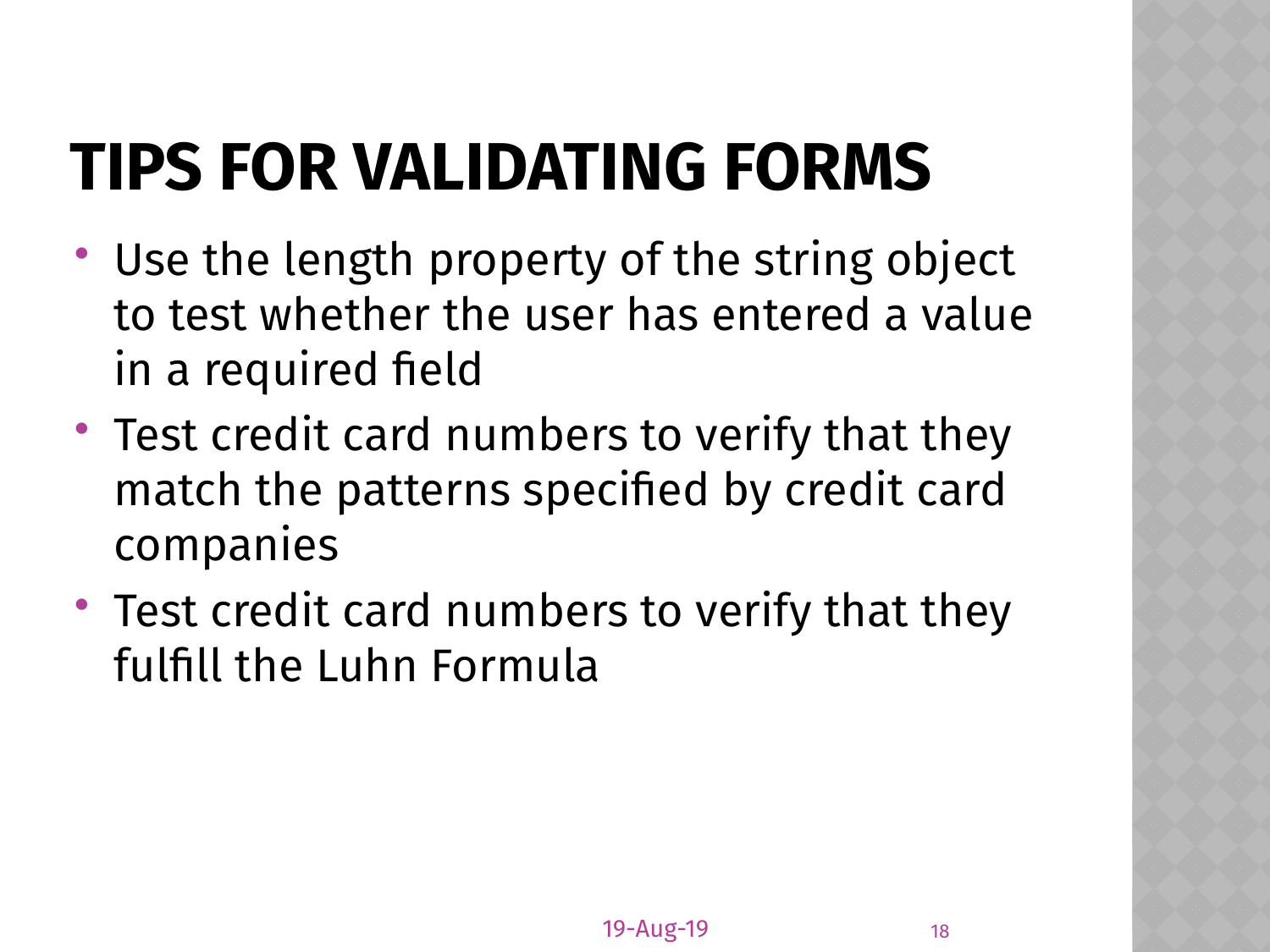

# Tips for Validating Forms
Use the length property of the string object to test whether the user has entered a value in a required field
Test credit card numbers to verify that they match the patterns specified by credit card companies
Test credit card numbers to verify that they fulfill the Luhn Formula

18
19-Aug-19